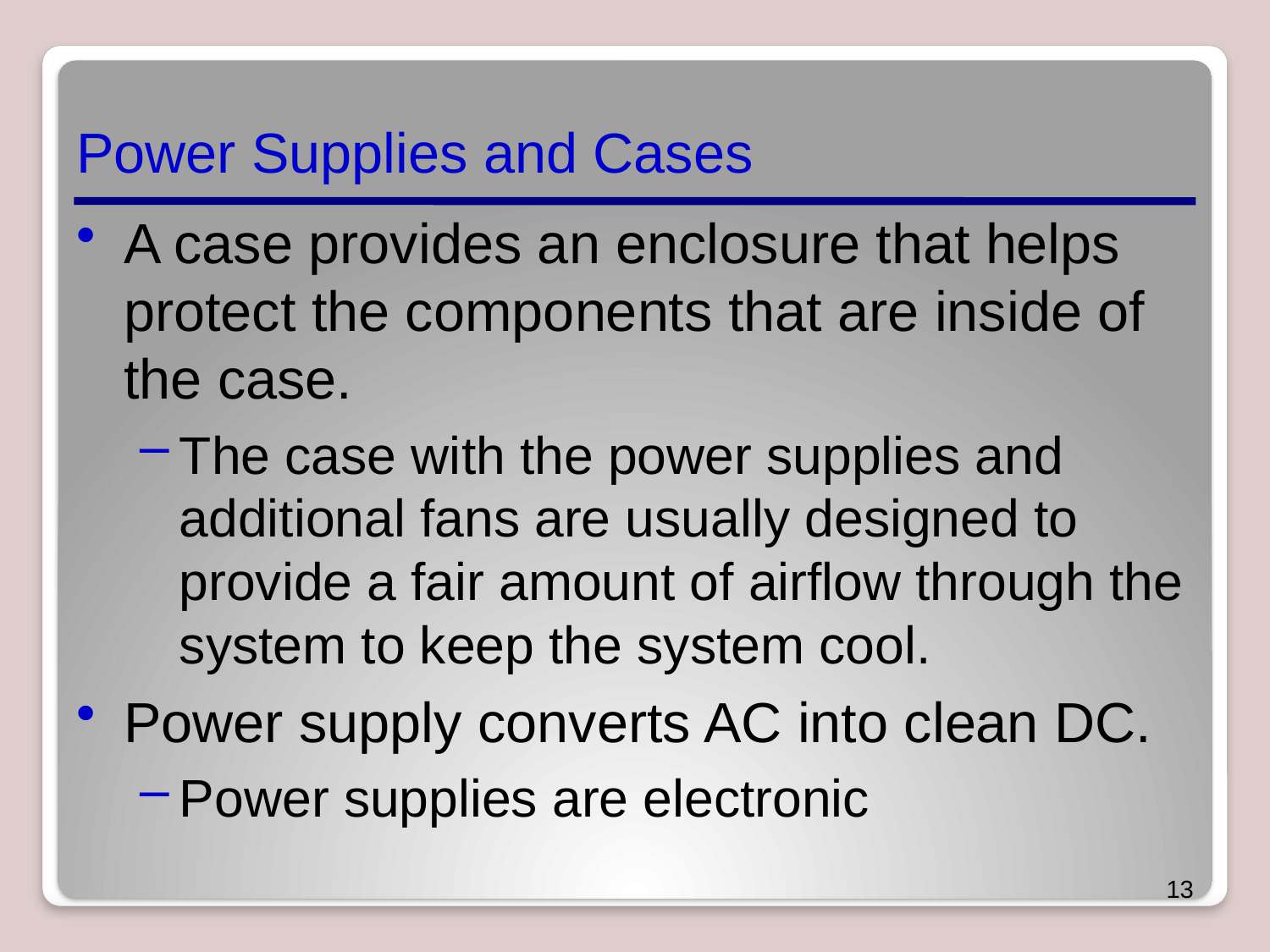

# Power Supplies and Cases
A case provides an enclosure that helps protect the components that are inside of the case.
The case with the power supplies and additional fans are usually designed to provide a fair amount of airflow through the system to keep the system cool.
Power supply converts AC into clean DC.
Power supplies are electronic
13